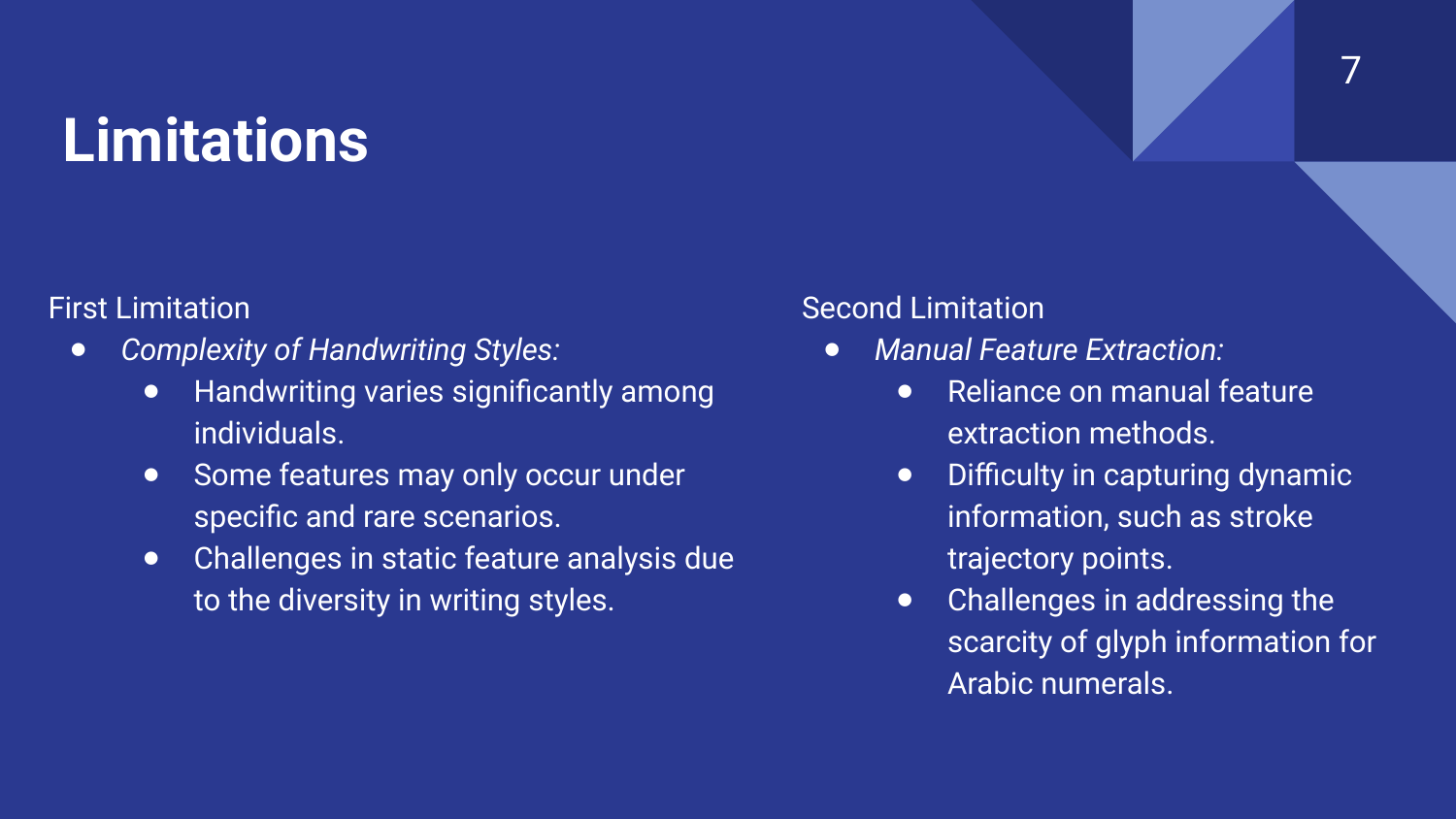

7
# Limitations
First Limitation
Complexity of Handwriting Styles:
Handwriting varies significantly among individuals.
Some features may only occur under specific and rare scenarios.
Challenges in static feature analysis due to the diversity in writing styles.

Second Limitation
Manual Feature Extraction:
Reliance on manual feature extraction methods.
Difficulty in capturing dynamic information, such as stroke trajectory points.
Challenges in addressing the scarcity of glyph information for Arabic numerals.